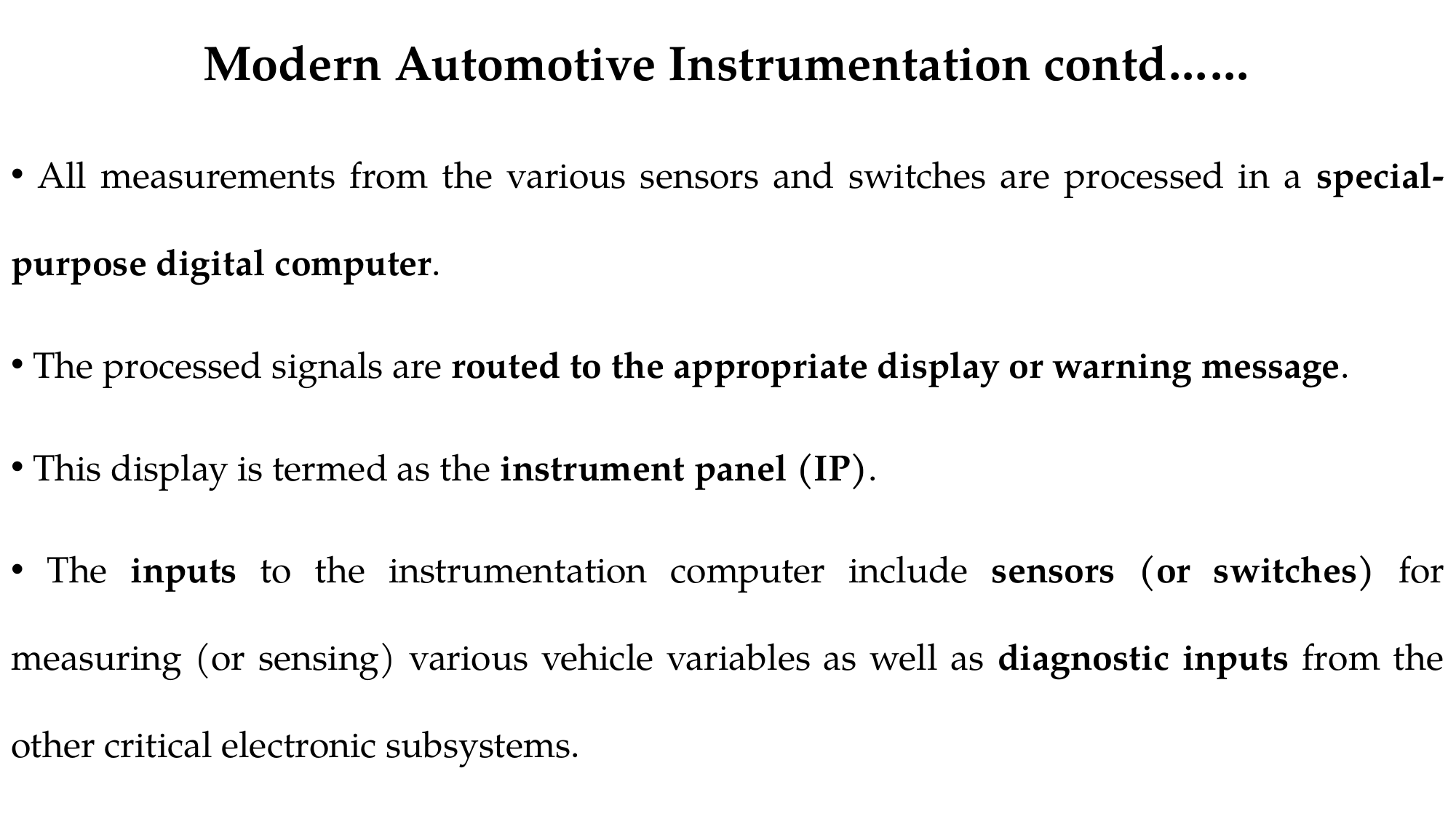

# Modern Automotive Instrumentation contd……
 All measurements from the various sensors and switches are processed in a special-purpose digital computer.
 The processed signals are routed to the appropriate display or warning message.
 This display is termed as the instrument panel (IP).
 The inputs to the instrumentation computer include sensors (or switches) for measuring (or sensing) various vehicle variables as well as diagnostic inputs from the other critical electronic subsystems.